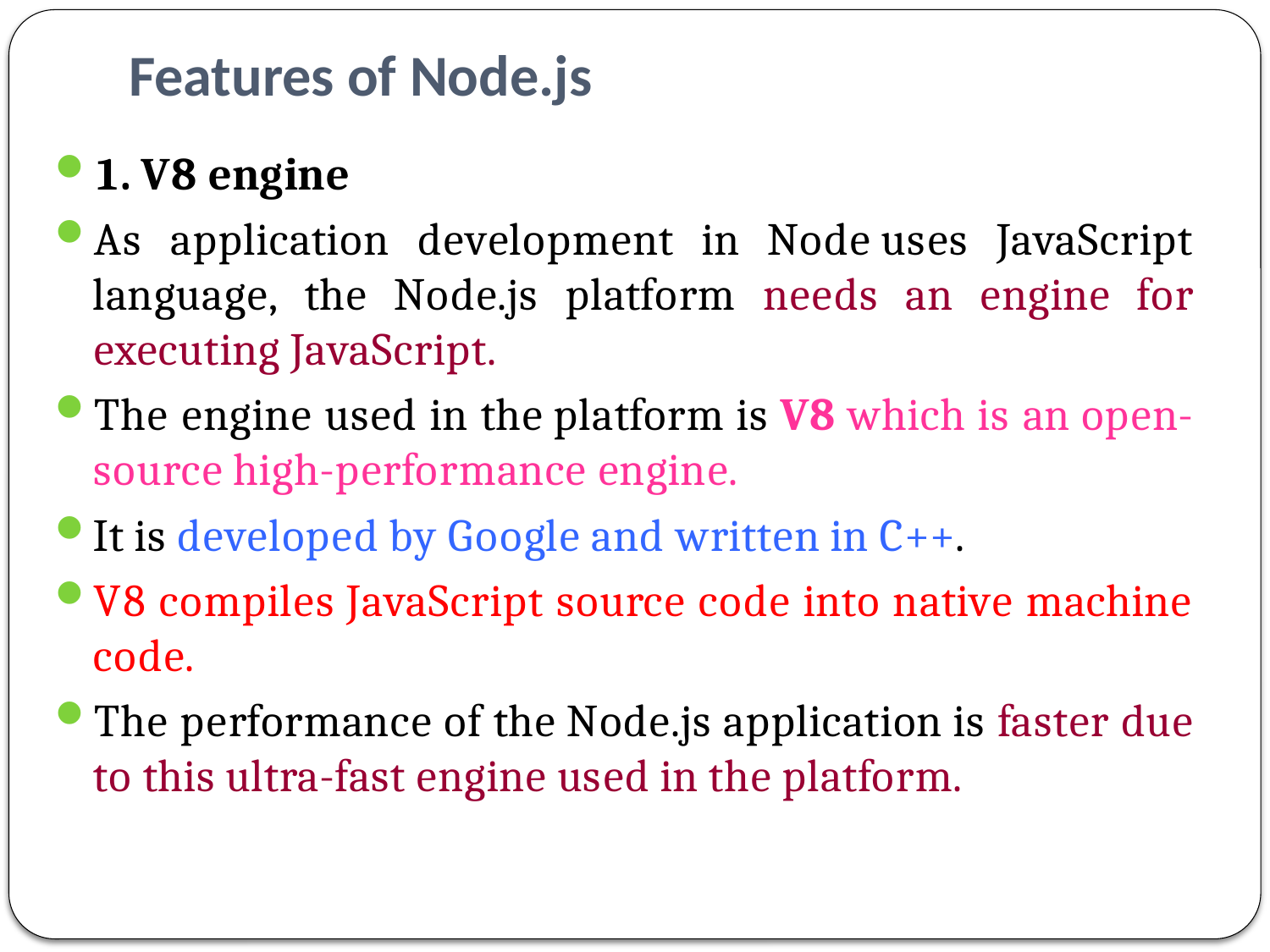

# Features of Node.js
1. V8 engine
As application development in Node uses JavaScript language, the Node.js platform needs an engine for executing JavaScript.
The engine used in the platform is V8 which is an open-source high-performance engine.
It is developed by Google and written in C++.
V8 compiles JavaScript source code into native machine code.
The performance of the Node.js application is faster due to this ultra-fast engine used in the platform.